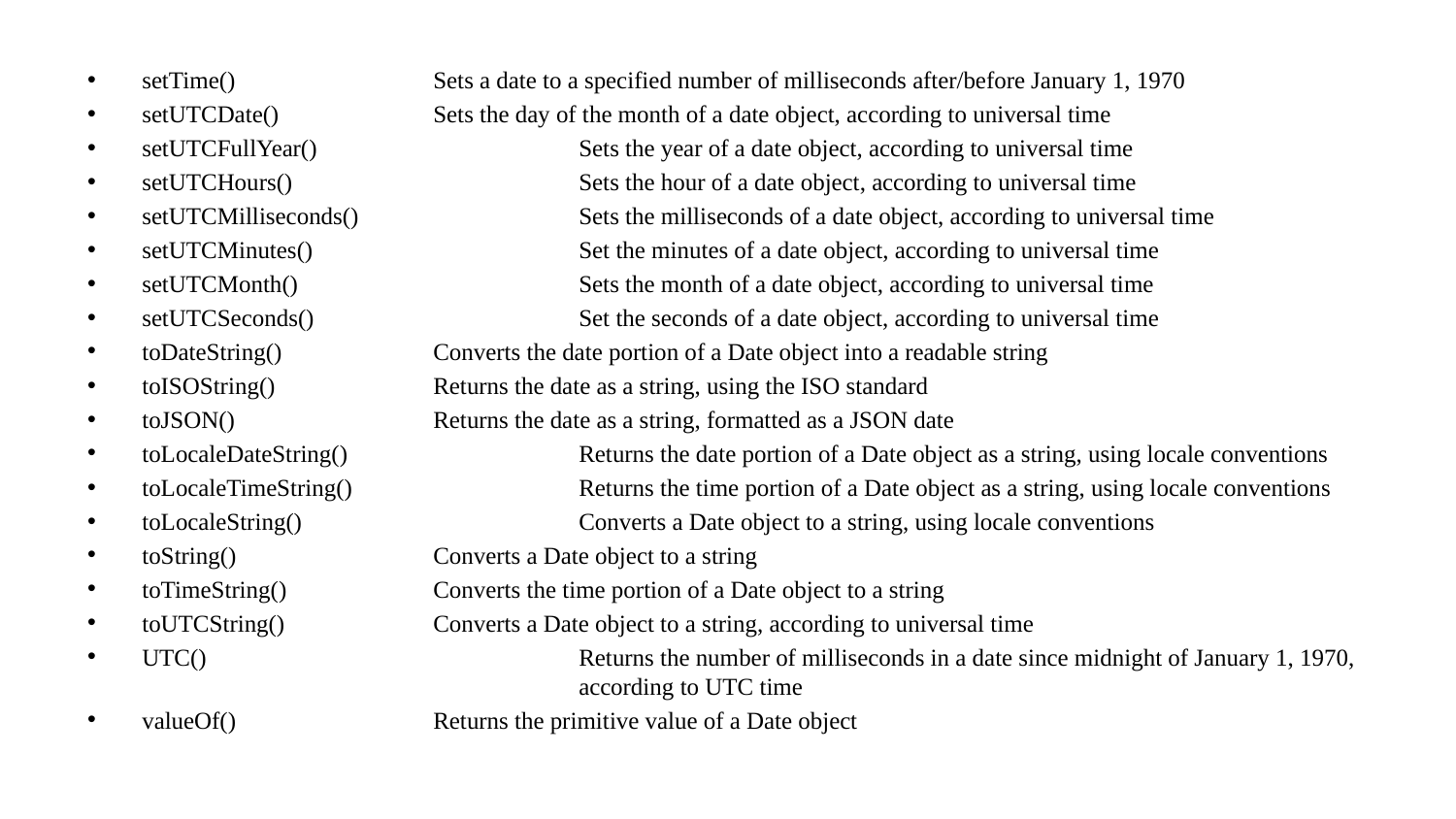

setTime()		Sets a date to a specified number of milliseconds after/before January 1, 1970
setUTCDate()		Sets the day of the month of a date object, according to universal time
setUTCFullYear()		Sets the year of a date object, according to universal time
setUTCHours()		Sets the hour of a date object, according to universal time
setUTCMilliseconds()		Sets the milliseconds of a date object, according to universal time
setUTCMinutes()		Set the minutes of a date object, according to universal time
setUTCMonth()		Sets the month of a date object, according to universal time
setUTCSeconds()		Set the seconds of a date object, according to universal time
toDateString()		Converts the date portion of a Date object into a readable string
toISOString()		Returns the date as a string, using the ISO standard
toJSON()		Returns the date as a string, formatted as a JSON date
toLocaleDateString()		Returns the date portion of a Date object as a string, using locale conventions
toLocaleTimeString()		Returns the time portion of a Date object as a string, using locale conventions
toLocaleString()		Converts a Date object to a string, using locale conventions
toString()		Converts a Date object to a string
toTimeString()		Converts the time portion of a Date object to a string
toUTCString()		Converts a Date object to a string, according to universal time
UTC()			Returns the number of milliseconds in a date since midnight of January 1, 1970, 			according to UTC time
valueOf()		Returns the primitive value of a Date object